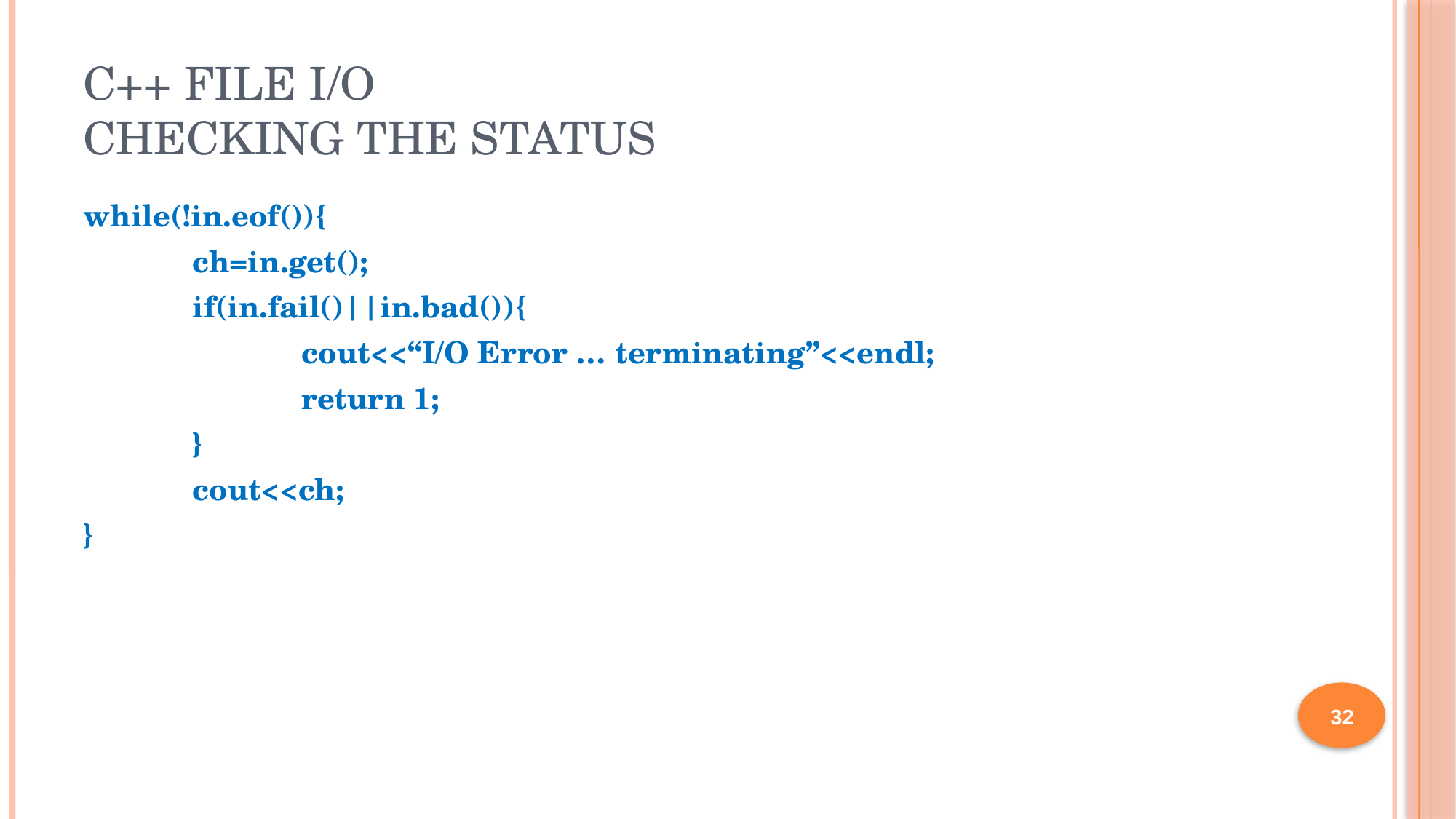

# C++ File I/O Checking the Status
while(!in.eof()){
	ch=in.get();
	if(in.fail()||in.bad()){
		cout<<“I/O Error … terminating”<<endl;
		return 1;
	}
	cout<<ch;
}
32